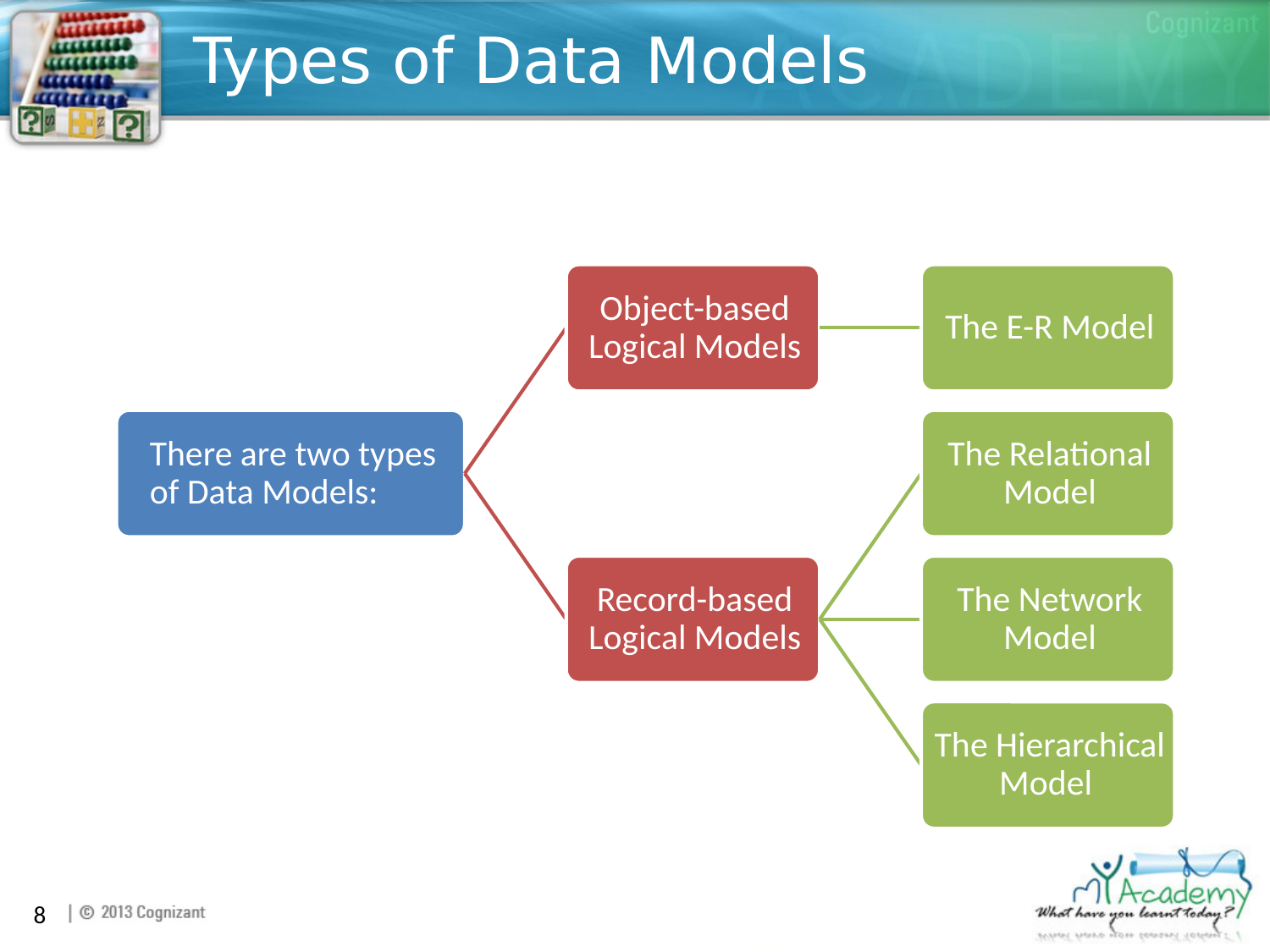

# Types of Data Models
There are two types of Data Models:

Object-based Logical Models

The E-R Model

Record-based Logical Models

The Relational Model

The Network Model

The Hierarchical Model
8